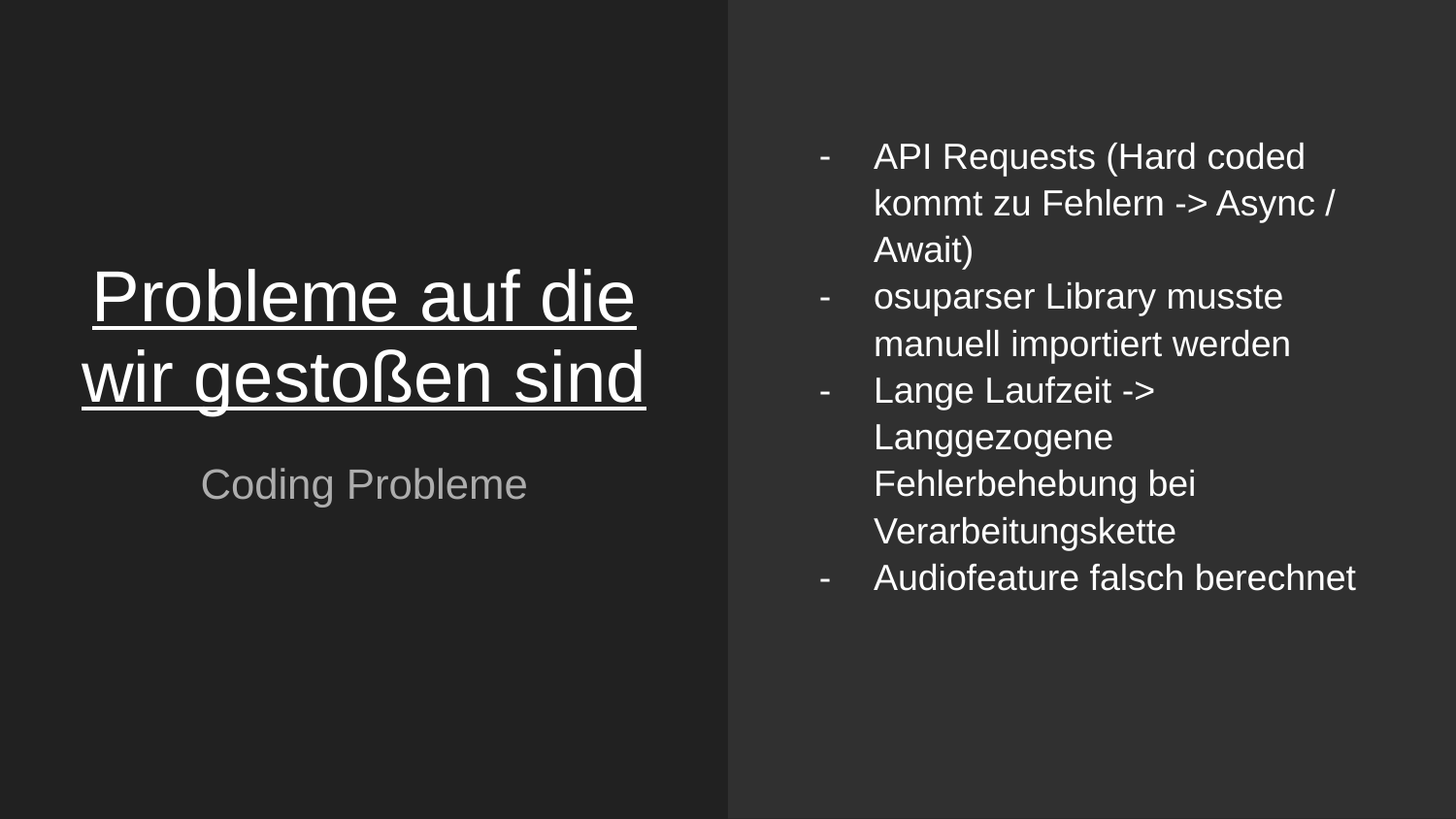

API Requests (Hard coded kommt zu Fehlern -> Async / Await)
osuparser Library musste manuell importiert werden
Lange Laufzeit -> Langgezogene Fehlerbehebung bei Verarbeitungskette
Audiofeature falsch berechnet
# Probleme auf die wir gestoßen sind
Coding Probleme